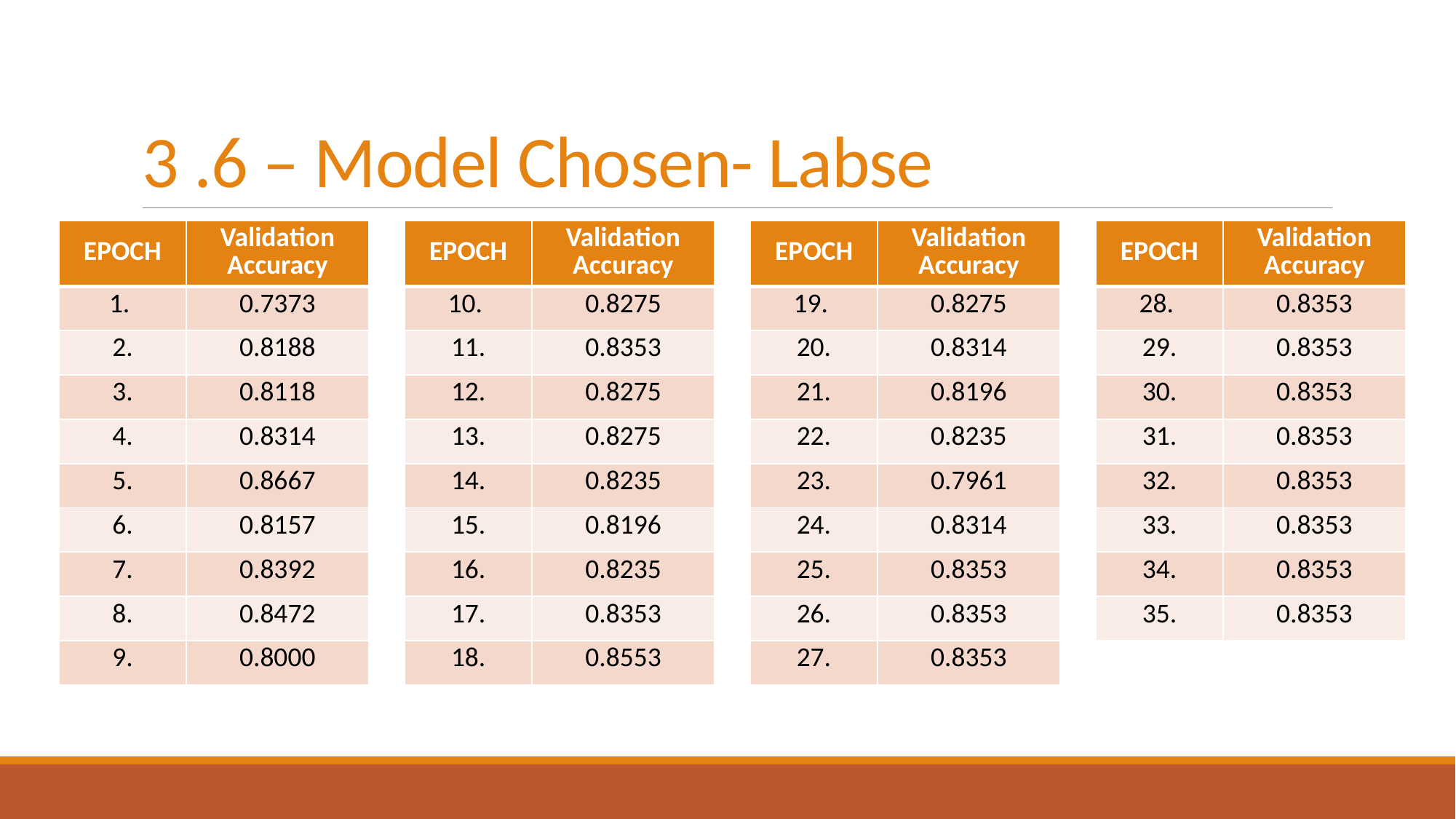

# 3 .6 – Model Chosen- Labse
| EPOCH | Validation Accuracy |
| --- | --- |
| 1. | 0.7373 |
| 2. | 0.8188 |
| 3. | 0.8118 |
| 4. | 0.8314 |
| 5. | 0.8667 |
| 6. | 0.8157 |
| 7. | 0.8392 |
| 8. | 0.8472 |
| 9. | 0.8000 |
| EPOCH | Validation Accuracy |
| --- | --- |
| 10. | 0.8275 |
| 11. | 0.8353 |
| 12. | 0.8275 |
| 13. | 0.8275 |
| 14. | 0.8235 |
| 15. | 0.8196 |
| 16. | 0.8235 |
| 17. | 0.8353 |
| 18. | 0.8553 |
| EPOCH | Validation Accuracy |
| --- | --- |
| 19. | 0.8275 |
| 20. | 0.8314 |
| 21. | 0.8196 |
| 22. | 0.8235 |
| 23. | 0.7961 |
| 24. | 0.8314 |
| 25. | 0.8353 |
| 26. | 0.8353 |
| 27. | 0.8353 |
| EPOCH | Validation Accuracy |
| --- | --- |
| 28. | 0.8353 |
| 29. | 0.8353 |
| 30. | 0.8353 |
| 31. | 0.8353 |
| 32. | 0.8353 |
| 33. | 0.8353 |
| 34. | 0.8353 |
| 35. | 0.8353 |